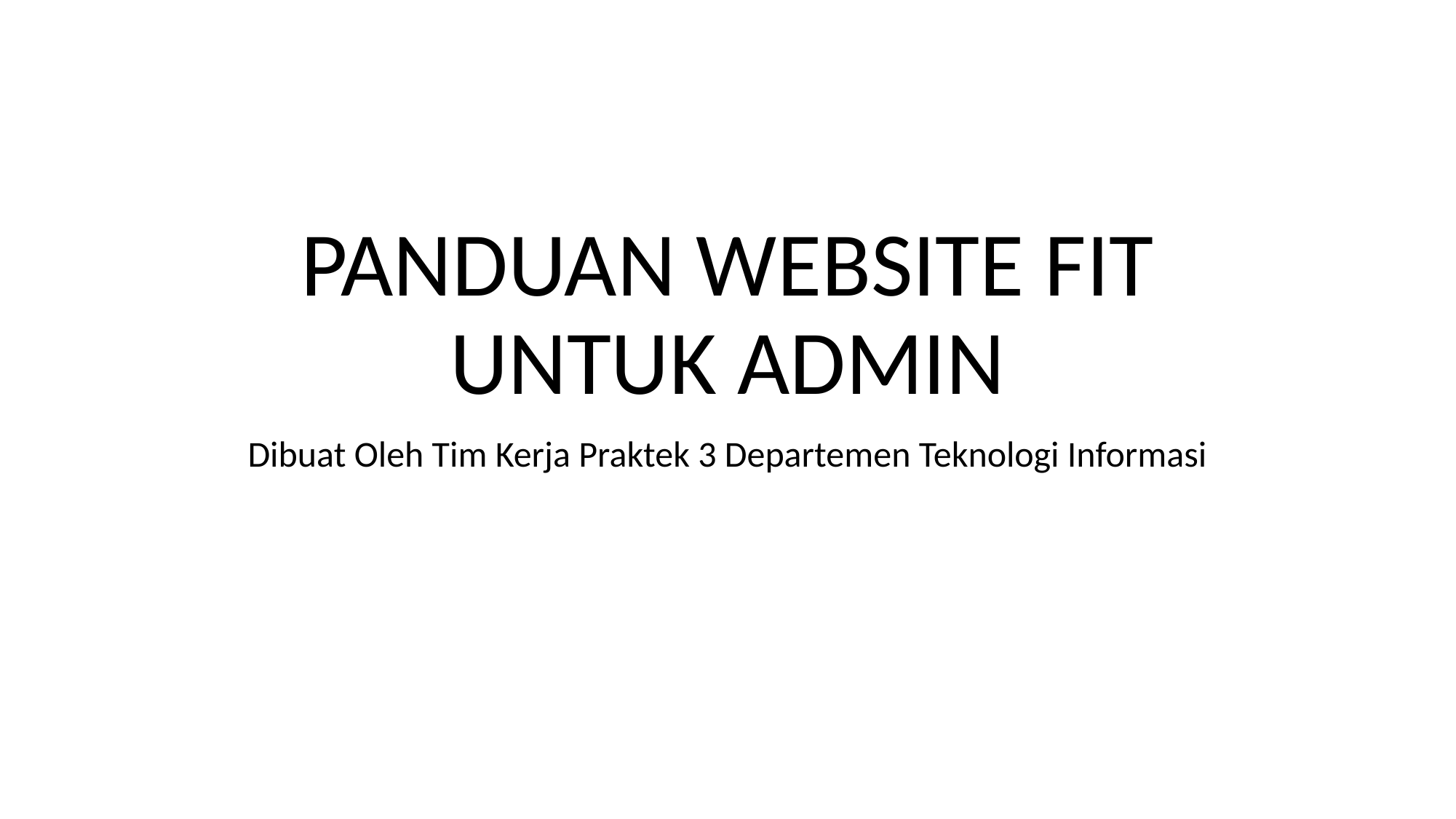

# PANDUAN WEBSITE FIT UNTUK ADMIN
Dibuat Oleh Tim Kerja Praktek 3 Departemen Teknologi Informasi